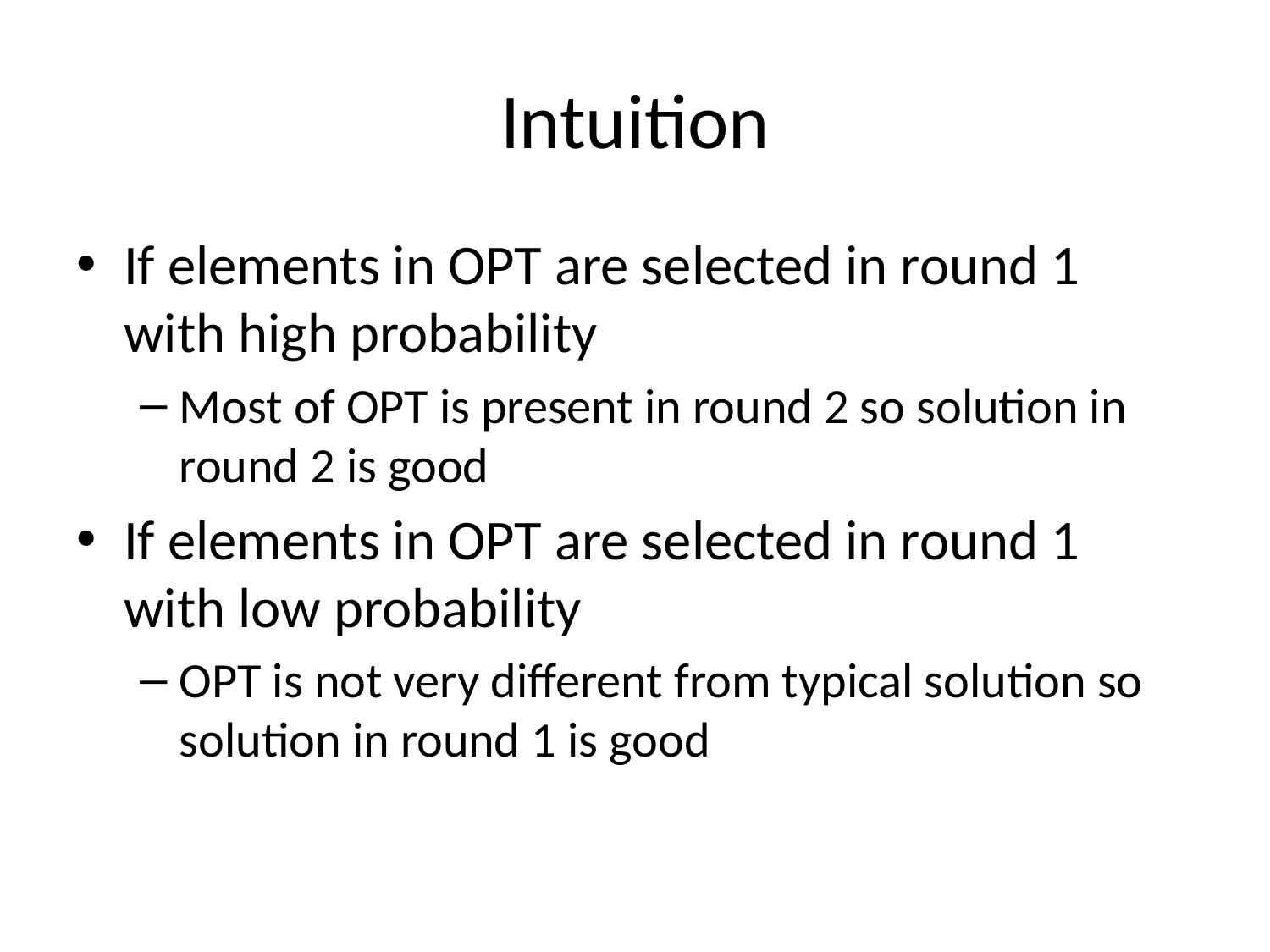

# Intuition
If elements in OPT are selected in round 1 with high probability
Most of OPT is present in round 2 so solution in round 2 is good
If elements in OPT are selected in round 1 with low probability
OPT is not very different from typical solution so solution in round 1 is good